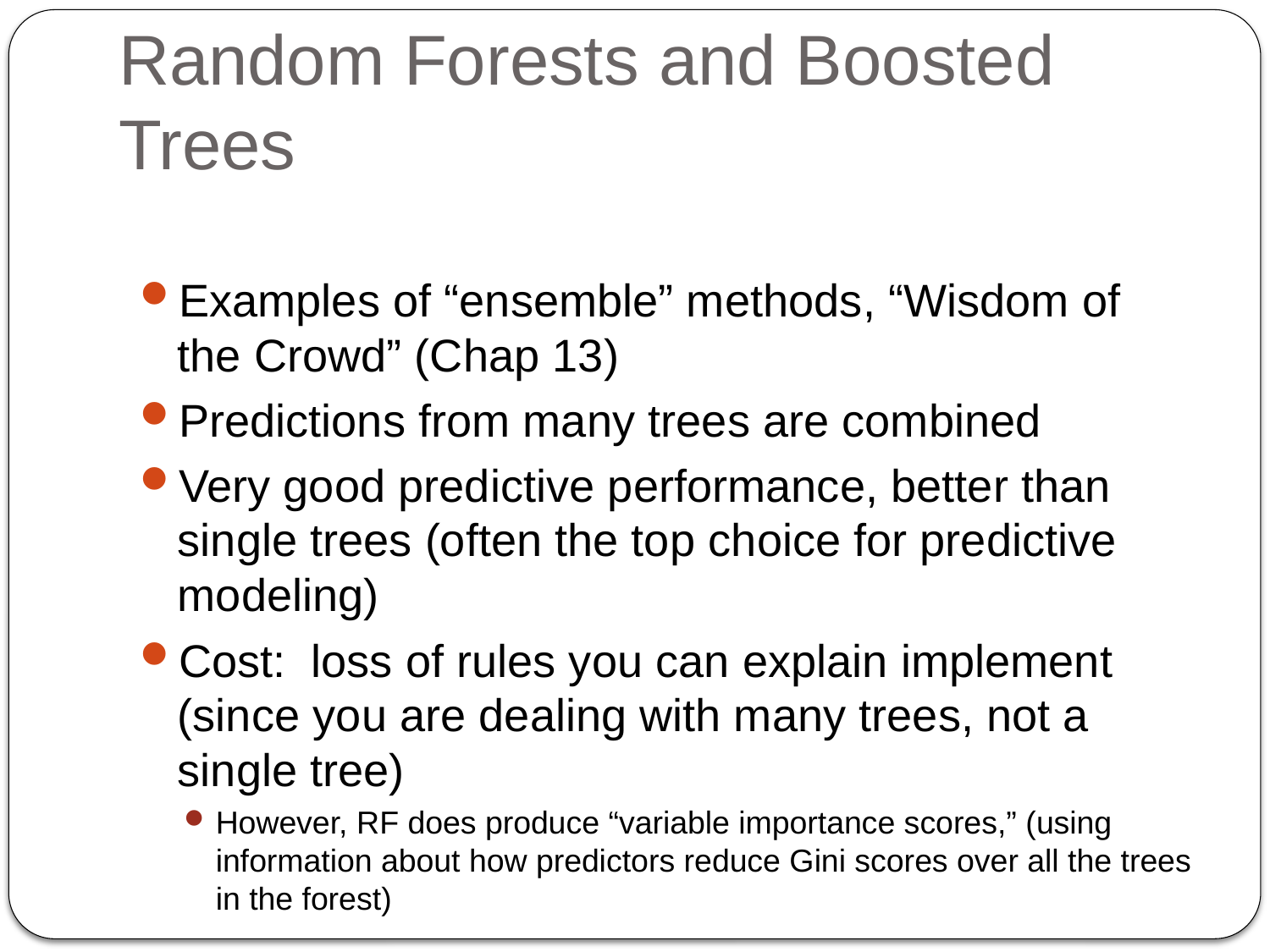

# Random Forests and Boosted Trees
Examples of “ensemble” methods, “Wisdom of the Crowd” (Chap 13)
Predictions from many trees are combined
Very good predictive performance, better than single trees (often the top choice for predictive modeling)
Cost:  loss of rules you can explain implement (since you are dealing with many trees, not a single tree)
However, RF does produce “variable importance scores,” (using information about how predictors reduce Gini scores over all the trees in the forest)